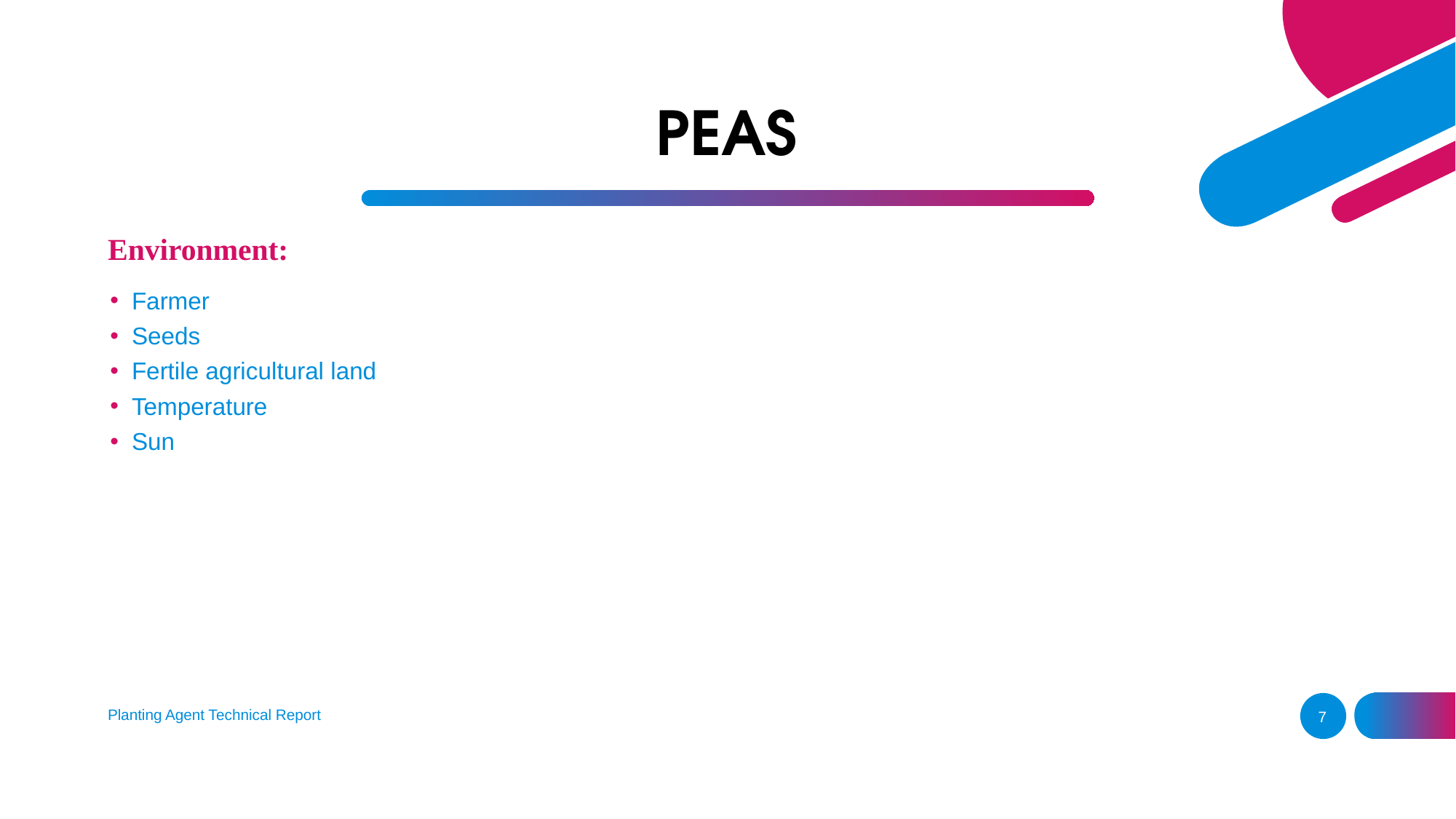

# PEAS
Environment:
Farmer
Seeds
Fertile agricultural land
Temperature
Sun
Planting Agent Technical Report
7